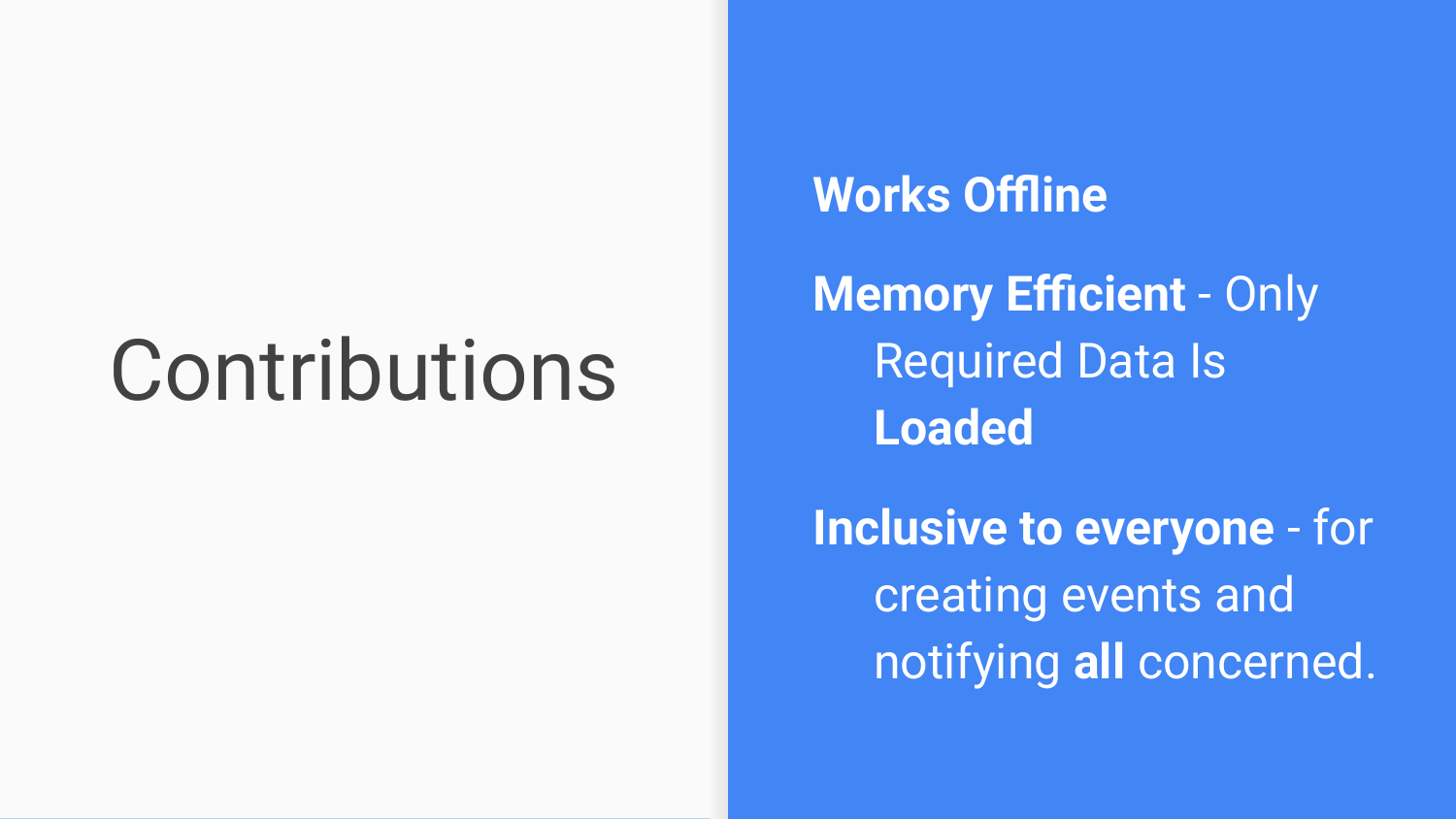

Works Offline
Memory Efficient - Only Required Data Is Loaded
Inclusive to everyone - for creating events and notifying all concerned.
# Contributions